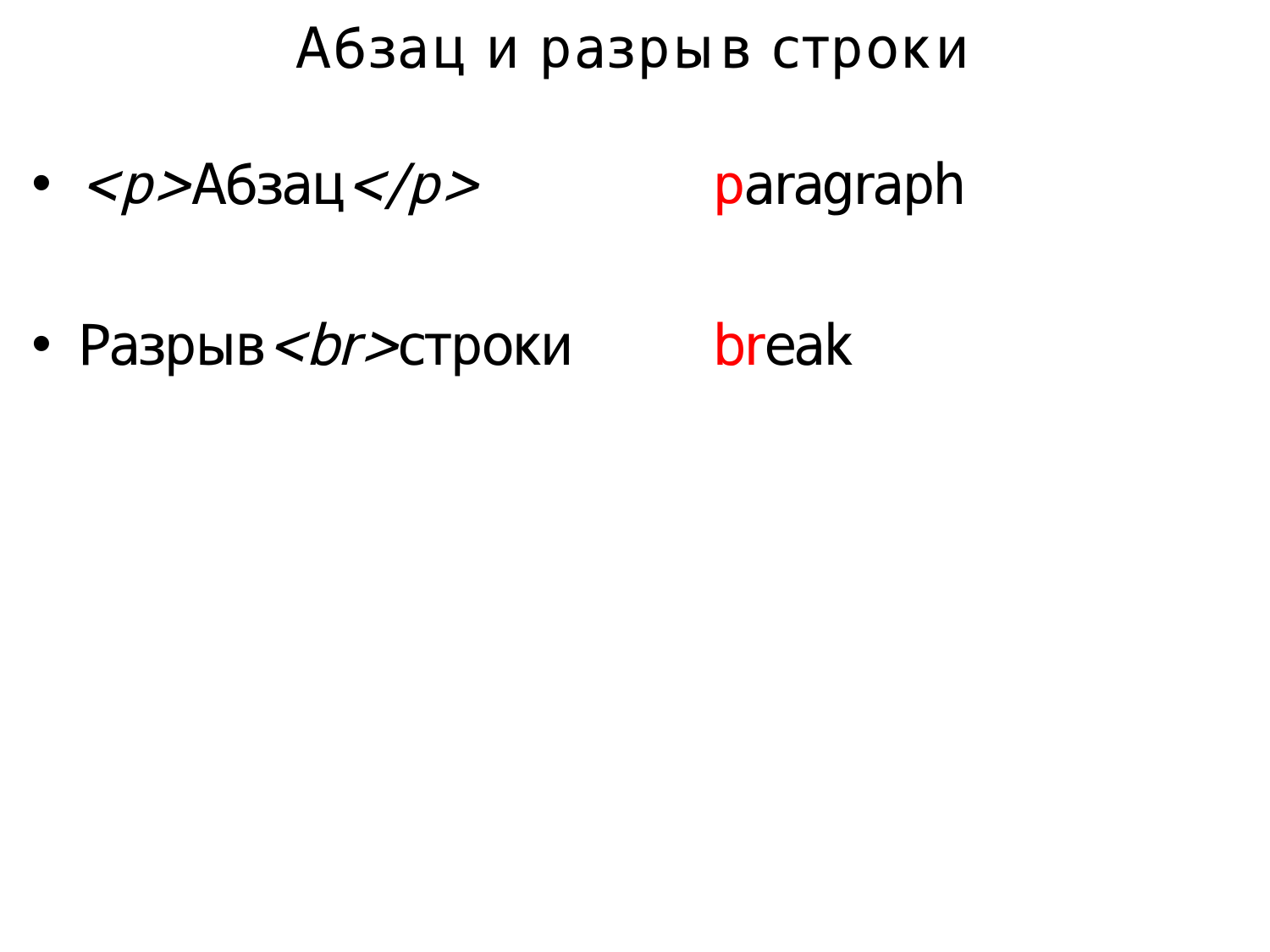

Абзац и разрыв строки
<p>Абзац</p>  		paragraph

Разрыв<br>строки  	break